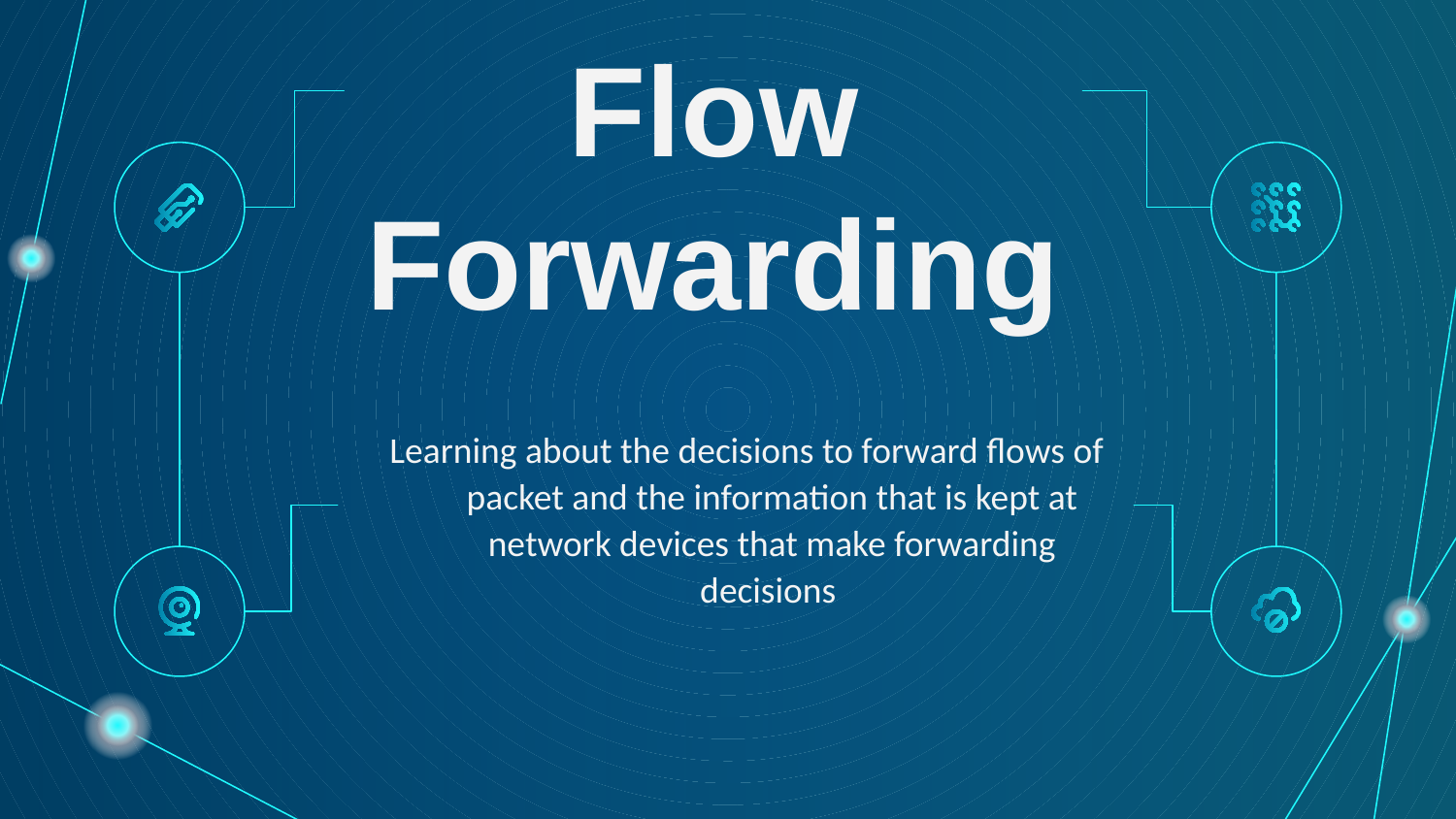

# Flow Forwarding

Learning about the decisions to forward flows of packet and the information that is kept at network devices that make forwarding decisions